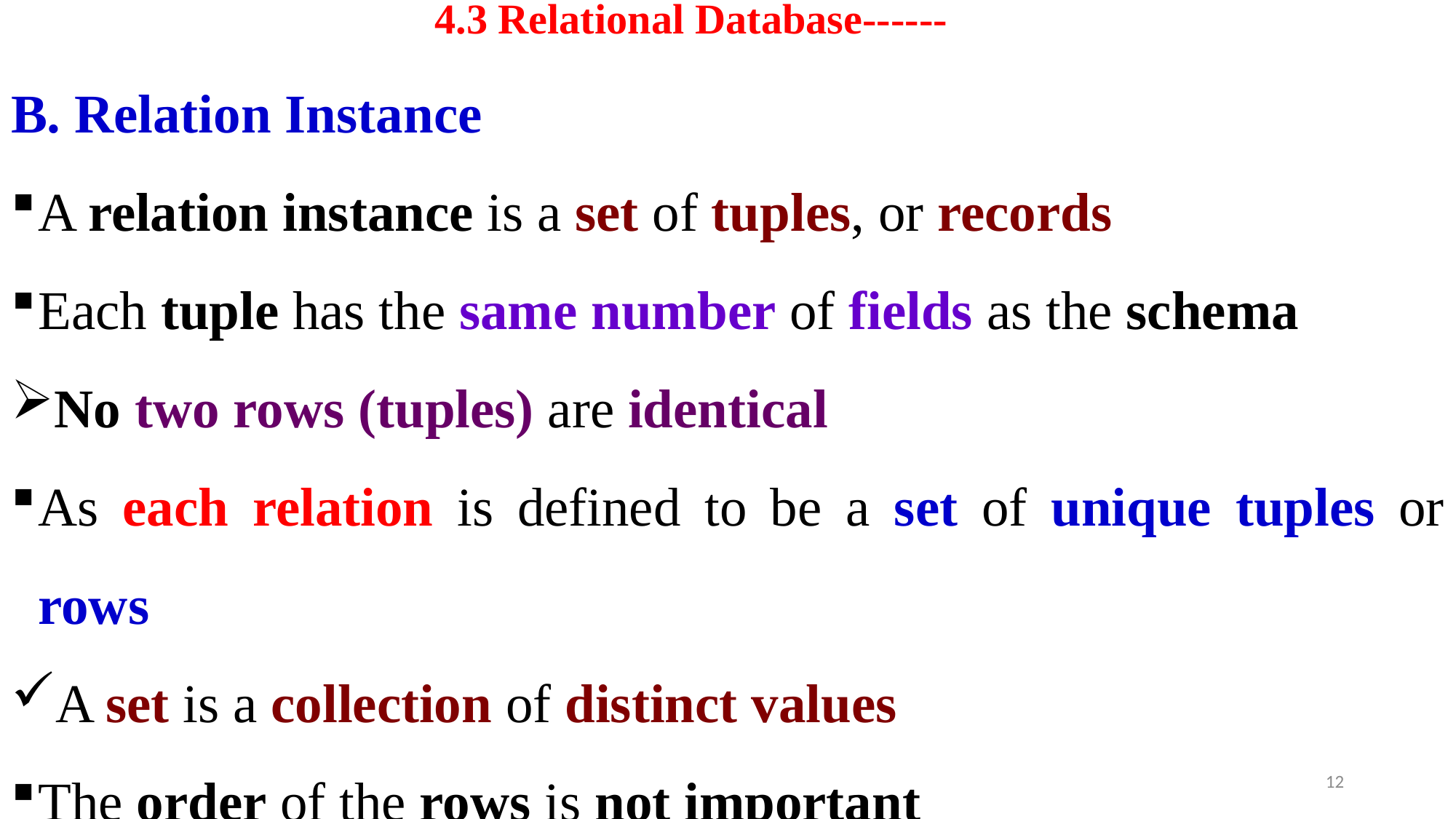

# 4.3 Relational Database------
B. Relation Instance
A relation instance is a set of tuples, or records
Each tuple has the same number of fields as the schema
No two rows (tuples) are identical
As each relation is defined to be a set of unique tuples or rows
A set is a collection of distinct values
The order of the rows is not important

12